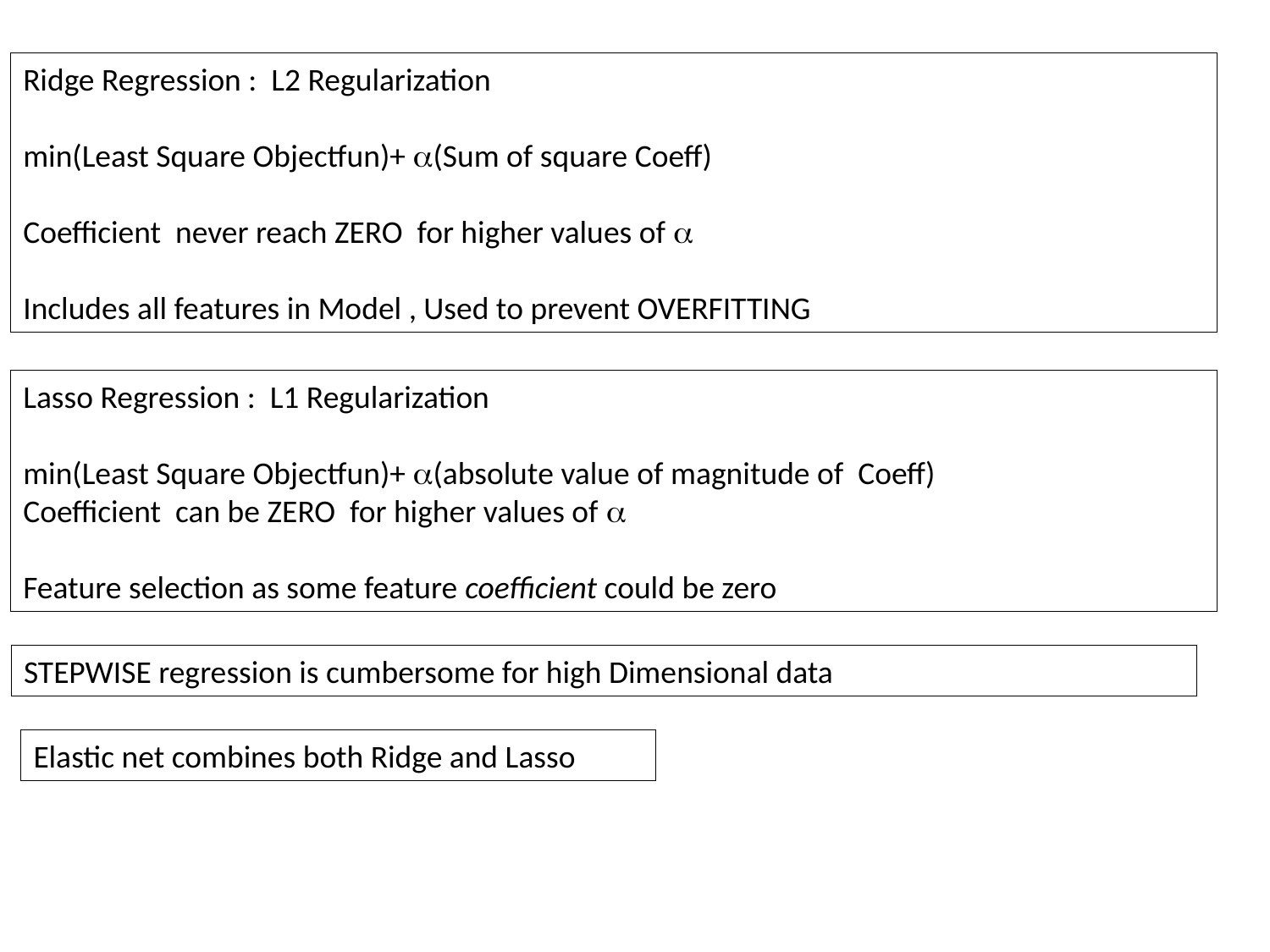

Ridge Regression :  L2 Regularization

min(Least Square Objectfun)+ α(Sum of square Coeff)

Coefficient  never reach ZERO  for higher values of α

Includes all features in Model , Used to prevent OVERFITTING
Lasso Regression :  L1 Regularization

min(Least Square Objectfun)+ α(absolute value of magnitude of  Coeff)
Coefficient  can be ZERO  for higher values of α

Feature selection as some feature coefficient could be zero
STEPWISE regression is cumbersome for high Dimensional data
Elastic net combines both Ridge and Lasso